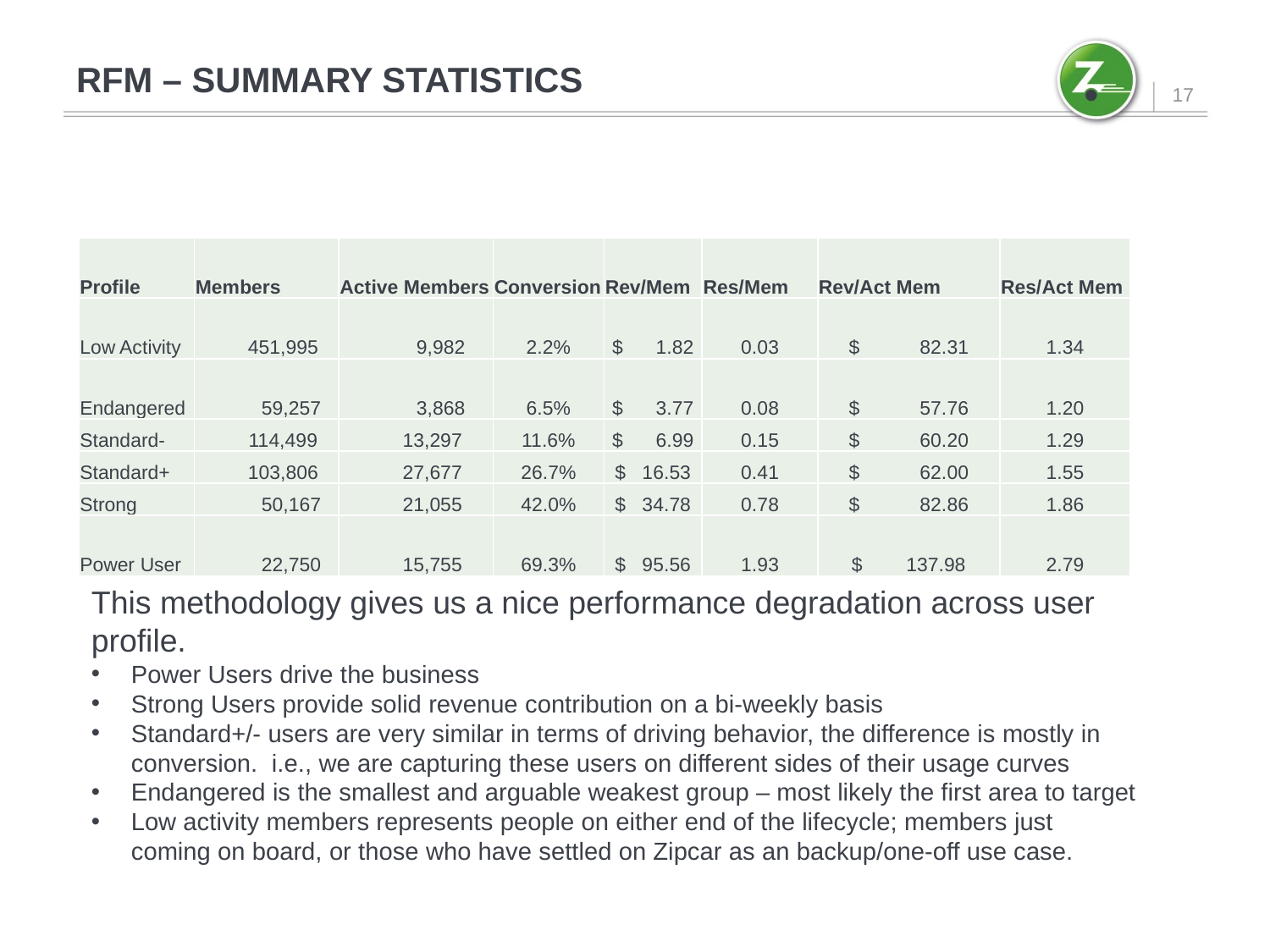

# RFM – Summary statistics
17

| Profile | Members | Active Members | Conversion | Rev/Mem | Res/Mem | Rev/Act Mem | Res/Act Mem |
| --- | --- | --- | --- | --- | --- | --- | --- |
| Low Activity | 451,995 | 9,982 | 2.2% | $ 1.82 | 0.03 | $ 82.31 | 1.34 |
| Endangered | 59,257 | 3,868 | 6.5% | $ 3.77 | 0.08 | $ 57.76 | 1.20 |
| Standard- | 114,499 | 13,297 | 11.6% | $ 6.99 | 0.15 | $ 60.20 | 1.29 |
| Standard+ | 103,806 | 27,677 | 26.7% | $ 16.53 | 0.41 | $ 62.00 | 1.55 |
| Strong | 50,167 | 21,055 | 42.0% | $ 34.78 | 0.78 | $ 82.86 | 1.86 |
| Power User | 22,750 | 15,755 | 69.3% | $ 95.56 | 1.93 | $ 137.98 | 2.79 |
This methodology gives us a nice performance degradation across user profile.
Power Users drive the business
Strong Users provide solid revenue contribution on a bi-weekly basis
Standard+/- users are very similar in terms of driving behavior, the difference is mostly in conversion.  i.e., we are capturing these users on different sides of their usage curves
Endangered is the smallest and arguable weakest group – most likely the first area to target
Low activity members represents people on either end of the lifecycle; members just coming on board, or those who have settled on Zipcar as an backup/one-off use case.